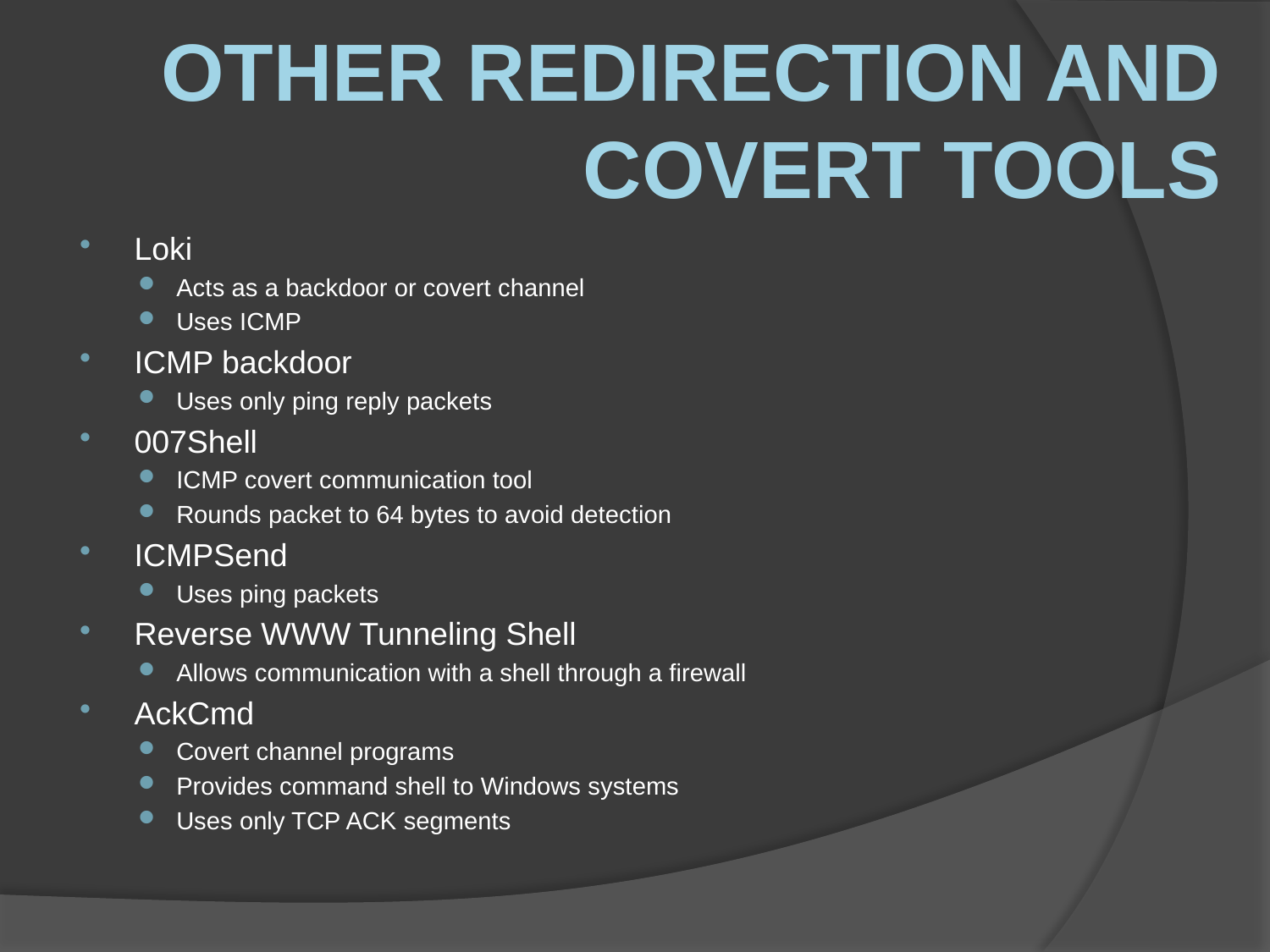

# Other Redirection and Covert Tools
Loki
Acts as a backdoor or covert channel
Uses ICMP
ICMP backdoor
Uses only ping reply packets
007Shell
ICMP covert communication tool
Rounds packet to 64 bytes to avoid detection
ICMPSend
Uses ping packets
Reverse WWW Tunneling Shell
Allows communication with a shell through a firewall
AckCmd
Covert channel programs
Provides command shell to Windows systems
Uses only TCP ACK segments